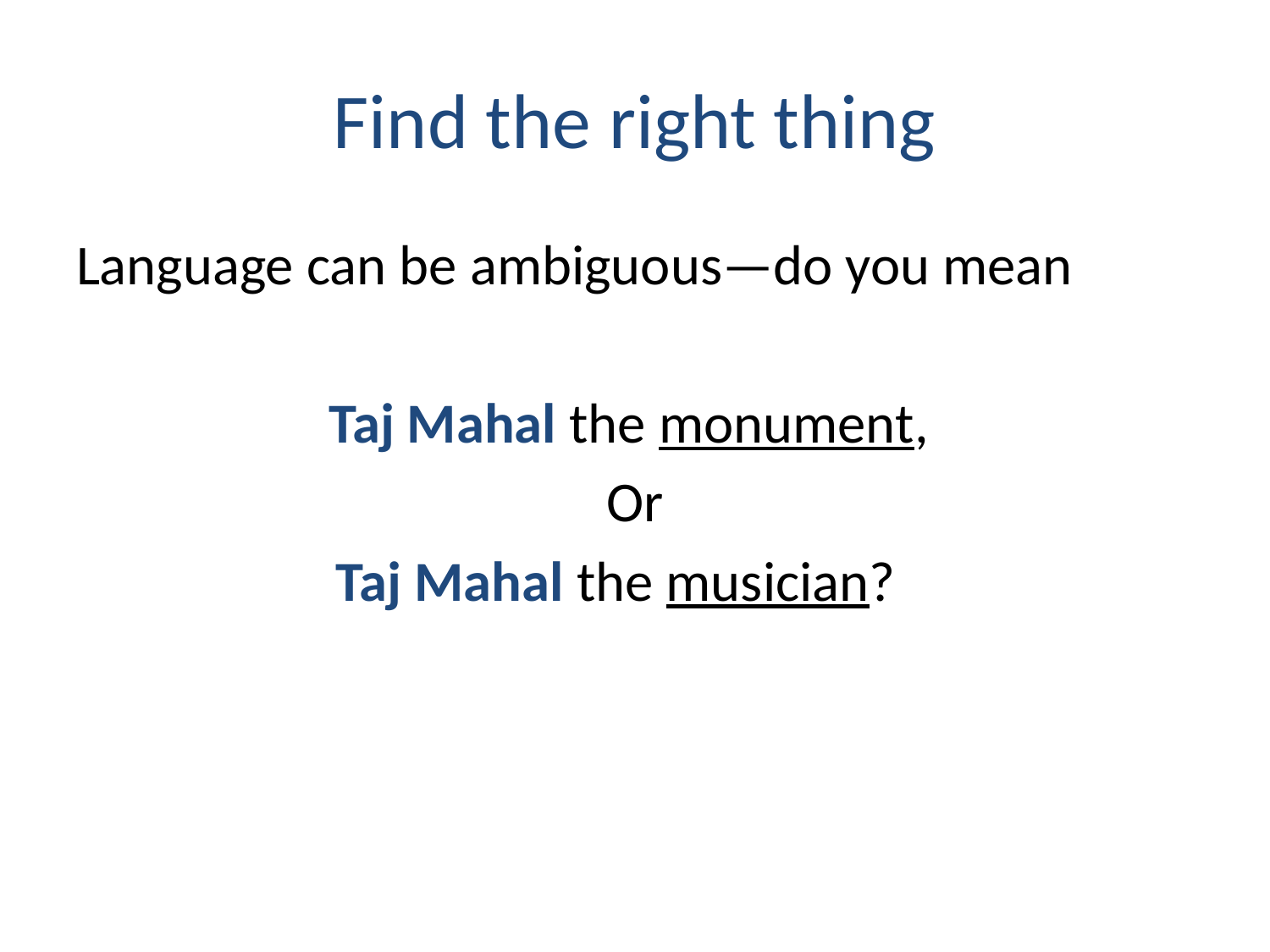

# Find the right thing
Language can be ambiguous—do you mean

Taj Mahal the monument,
Or
 Taj Mahal the musician?